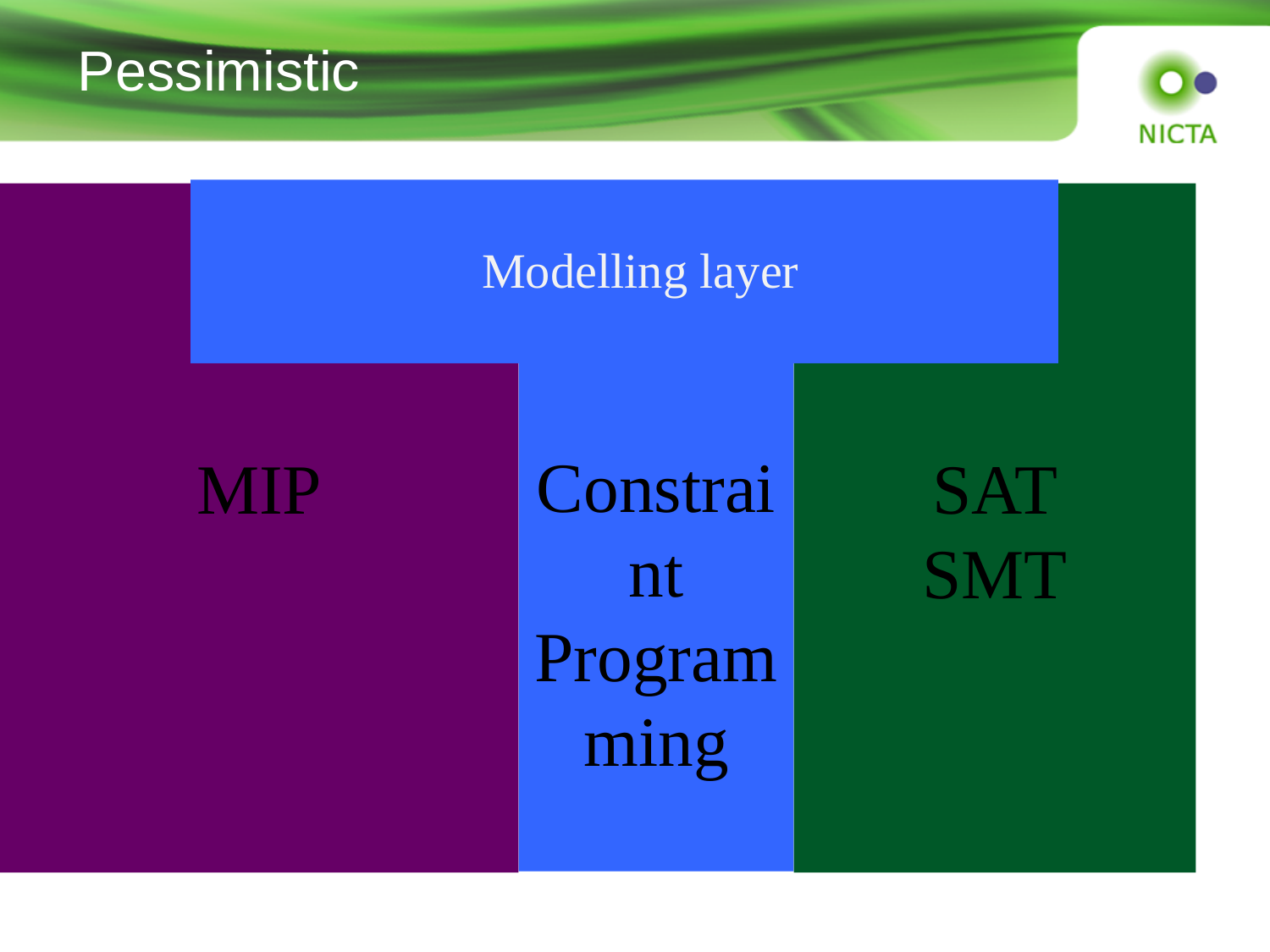

# Pessimistic

Constraint
Programming

MIP

SAT
SMT

Modelling layer